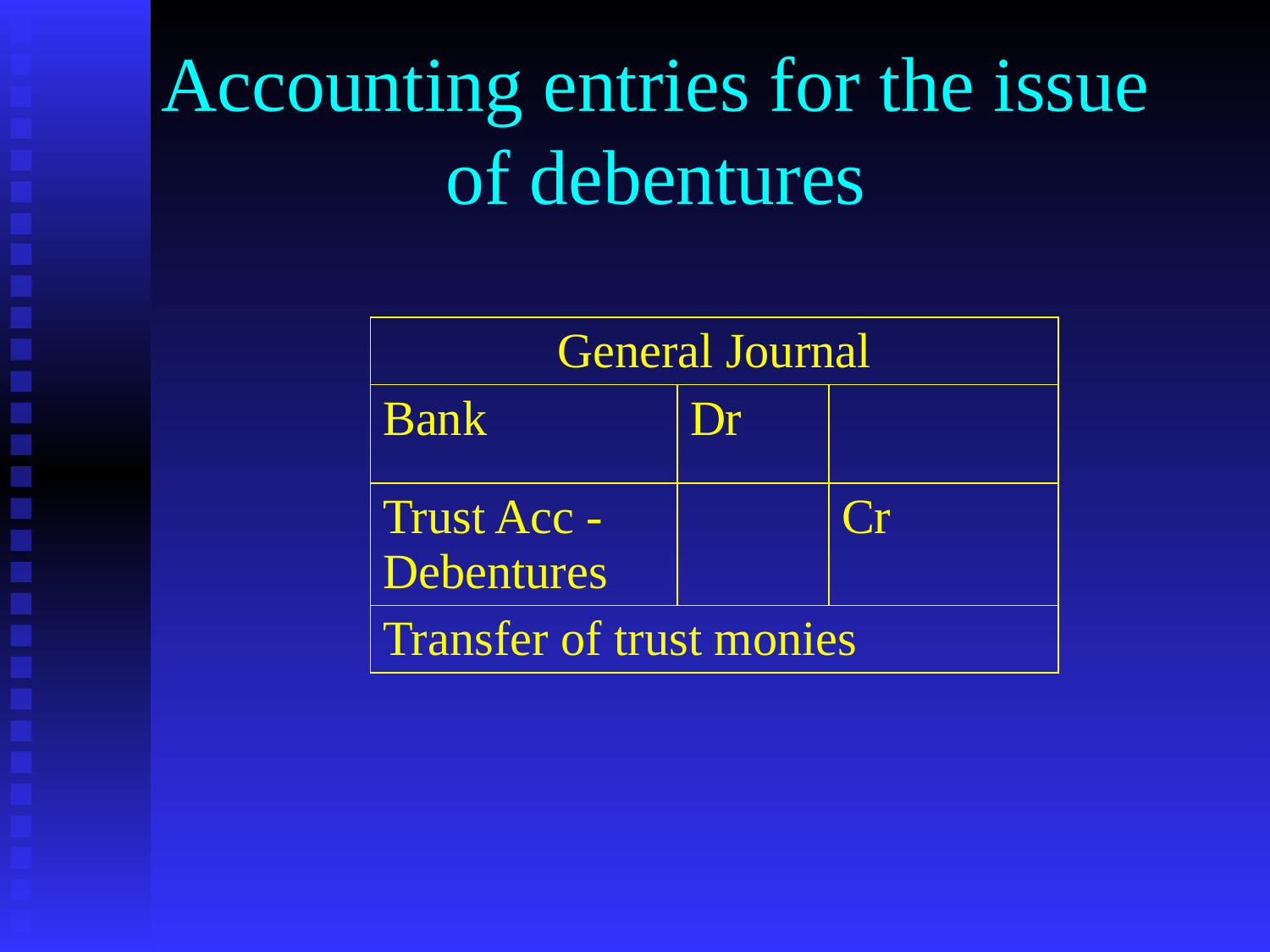

# Accounting entries for the issue of debentures
| General Journal |  |  |
| --- | --- | --- |
| Bank | Dr |  |
| Trust Acc - Debentures |  | Cr |
| Transfer of trust monies |  |  |